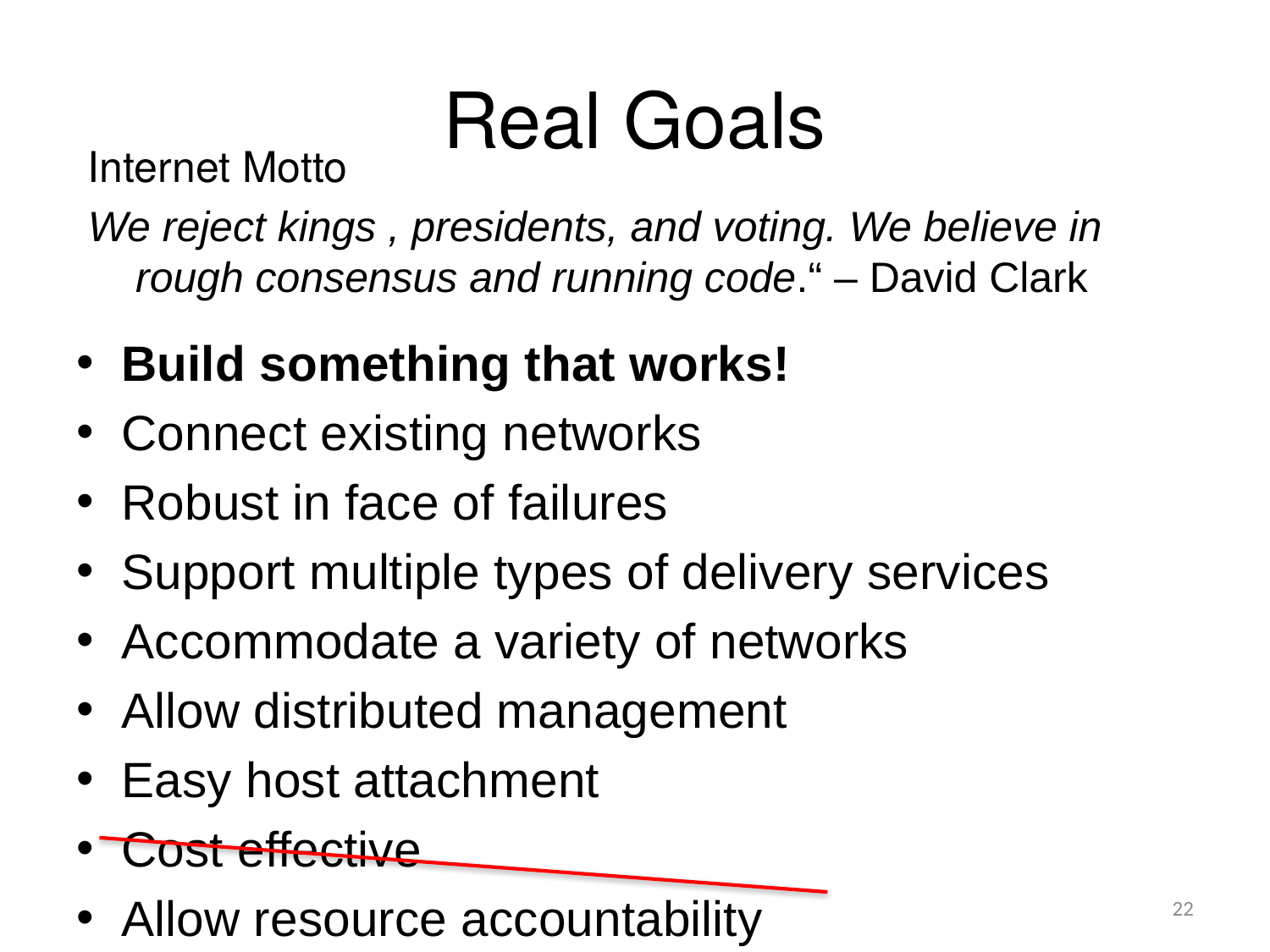

# Real Goals
Internet Motto
We reject kings , presidents, and voting. We believe in rough consensus and running code.“ – David Clark
Build something that works!
Connect existing networks
Robust in face of failures
Support multiple types of delivery services
Accommodate a variety of networks
Allow distributed management
Easy host attachment
Cost effective
Allow resource accountability

22